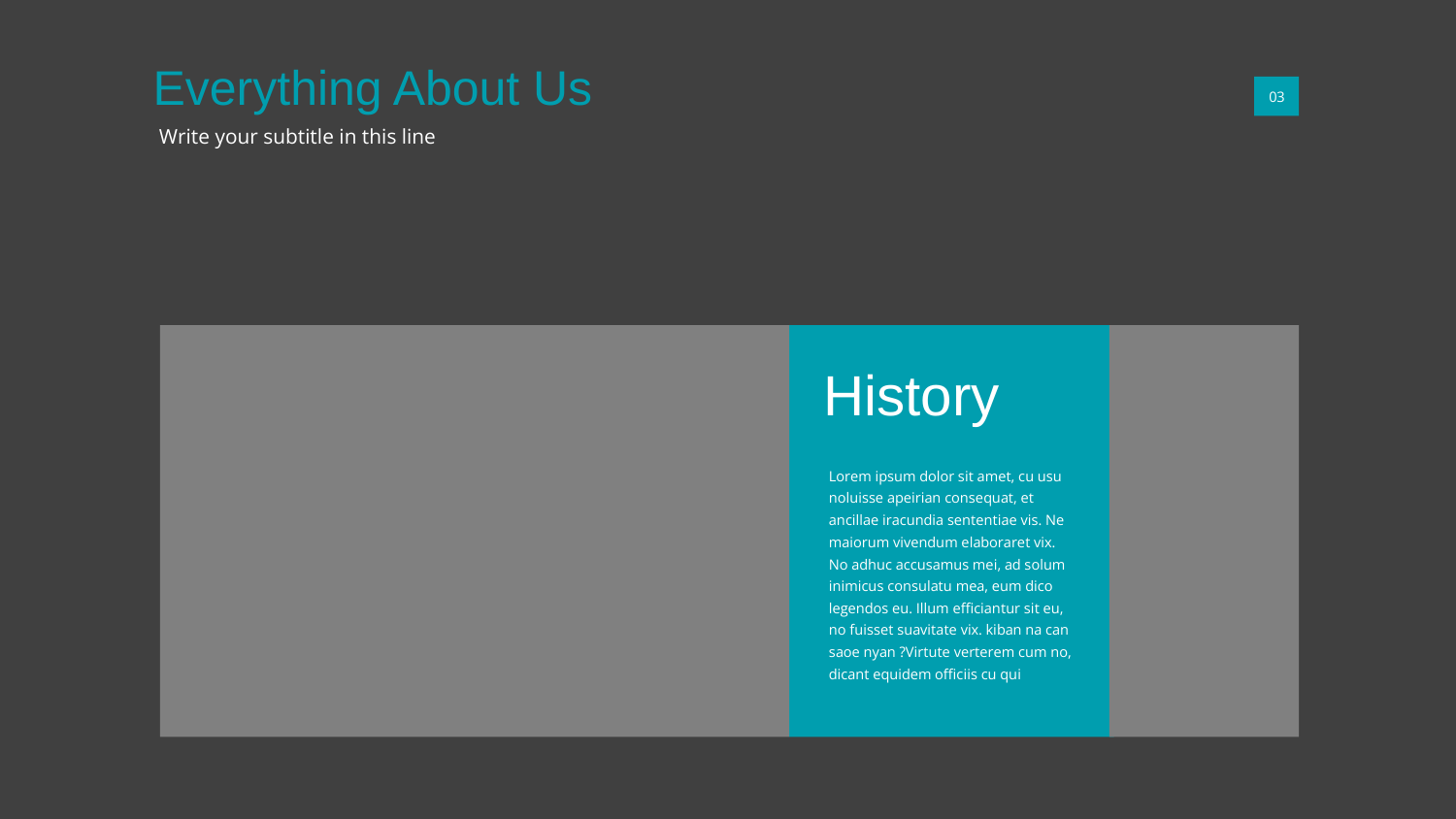

Everything About Us

03
Write your subtitle in this line

History
Lorem ipsum dolor sit amet, cu usu noluisse apeirian consequat, et ancillae iracundia sententiae vis. Ne maiorum vivendum elaboraret vix. No adhuc accusamus mei, ad solum inimicus consulatu mea, eum dico legendos eu. Illum efficiantur sit eu, no fuisset suavitate vix. kiban na can saoe nyan ?Virtute verterem cum no, dicant equidem officiis cu qui